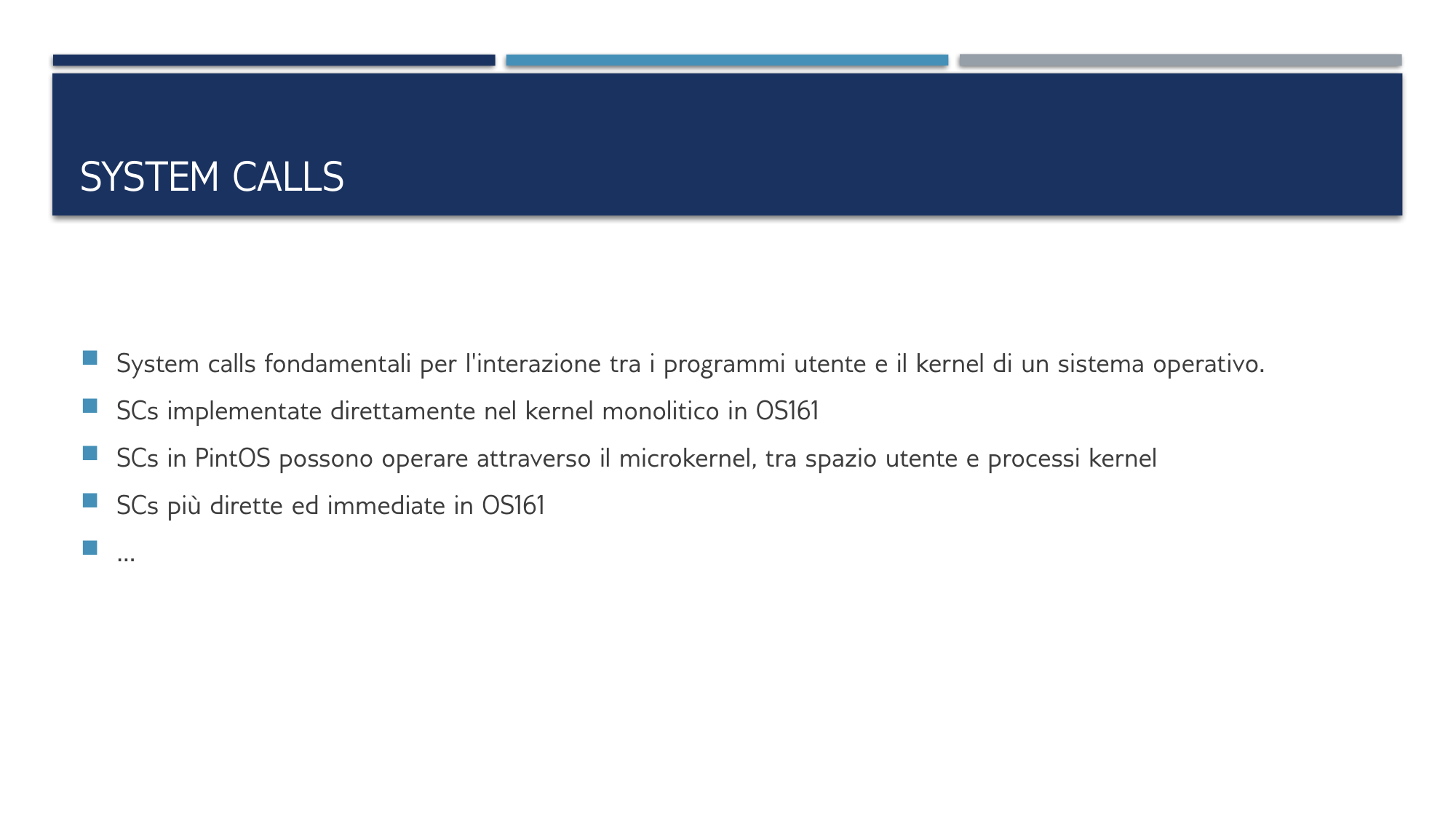

# System calls
System calls fondamentali per l'interazione tra i programmi utente e il kernel di un sistema operativo.
SCs implementate direttamente nel kernel monolitico in OS161
SCs in PintOS possono operare attraverso il microkernel, tra spazio utente e processi kernel
SCs più dirette ed immediate in OS161
…